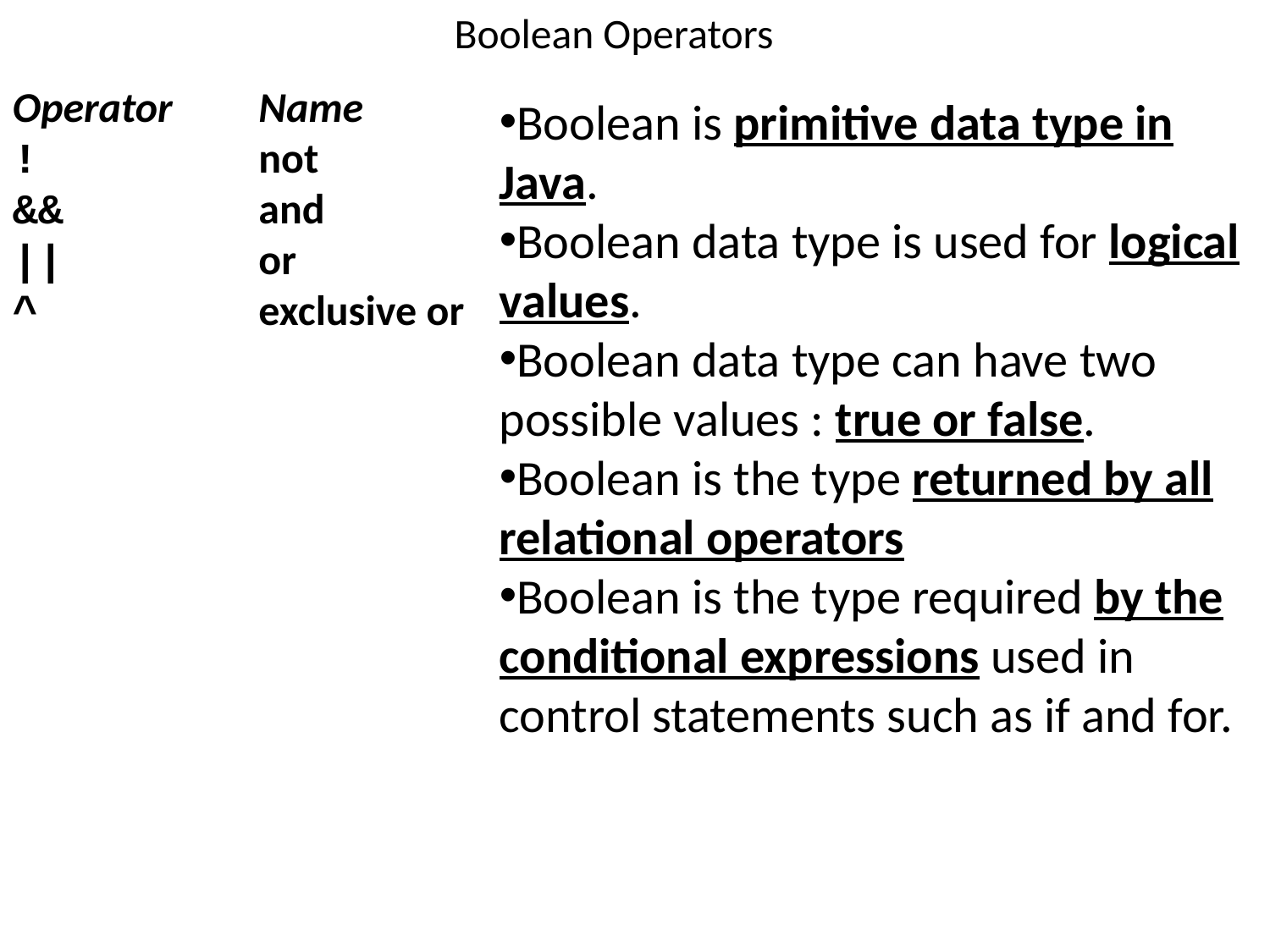

# Boolean Operators
Operator 	Name
!	not
&&	and
||	or
^	exclusive or
Boolean is primitive data type in Java.
Boolean data type is used for logical values.
Boolean data type can have two possible values : true or false.
Boolean is the type returned by all relational operators
Boolean is the type required by the conditional expressions used in control statements such as if and for.